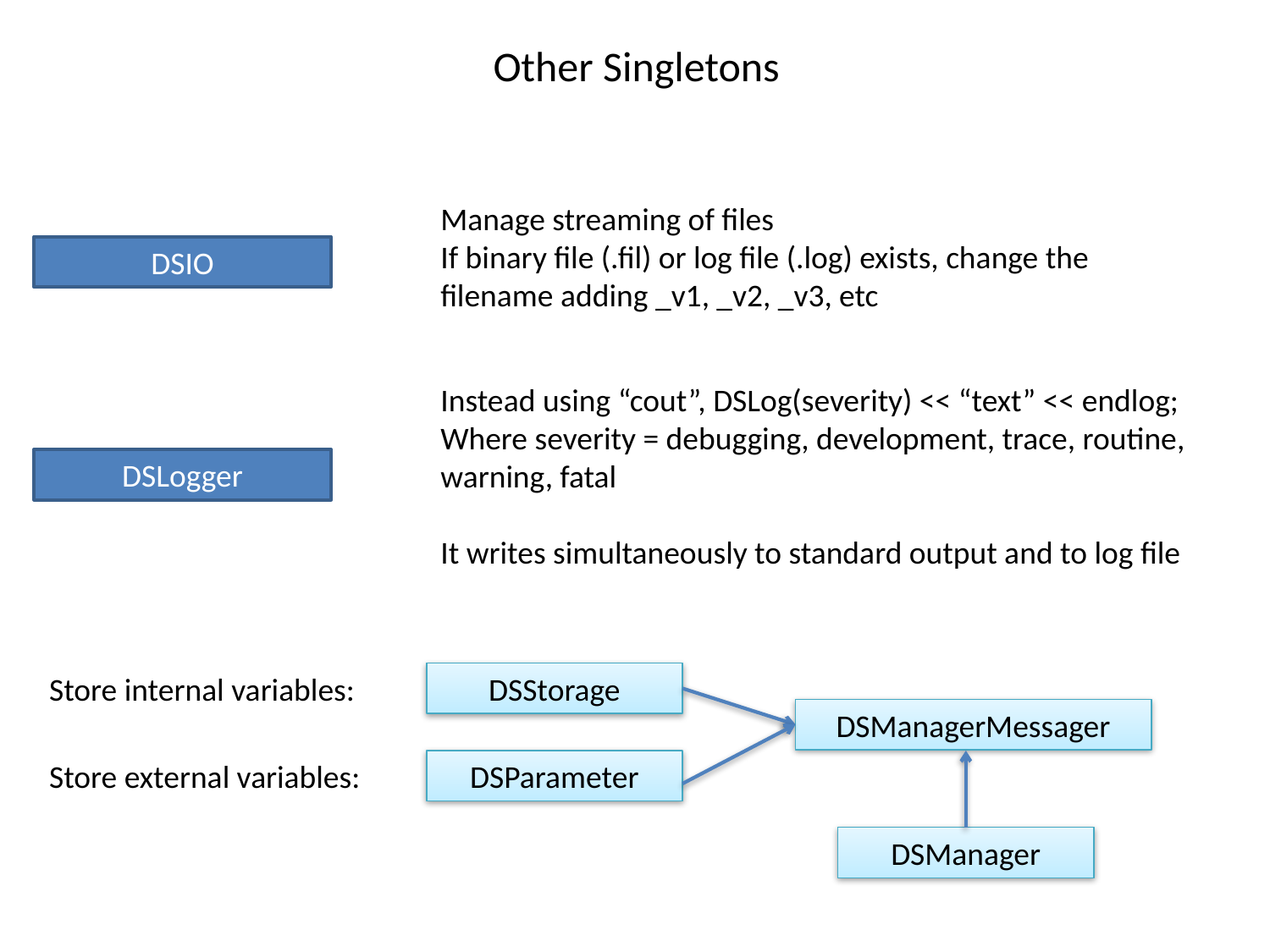

Other Singletons
Manage streaming of files
If binary file (.fil) or log file (.log) exists, change the filename adding _v1, _v2, _v3, etc
DSIO
Instead using “cout”, DSLog(severity) << “text” << endlog;
Where severity = debugging, development, trace, routine, warning, fatal

It writes simultaneously to standard output and to log file
DSLogger
Store internal variables:
DSStorage
DSManagerMessager
Store external variables:
DSParameter
DSManager